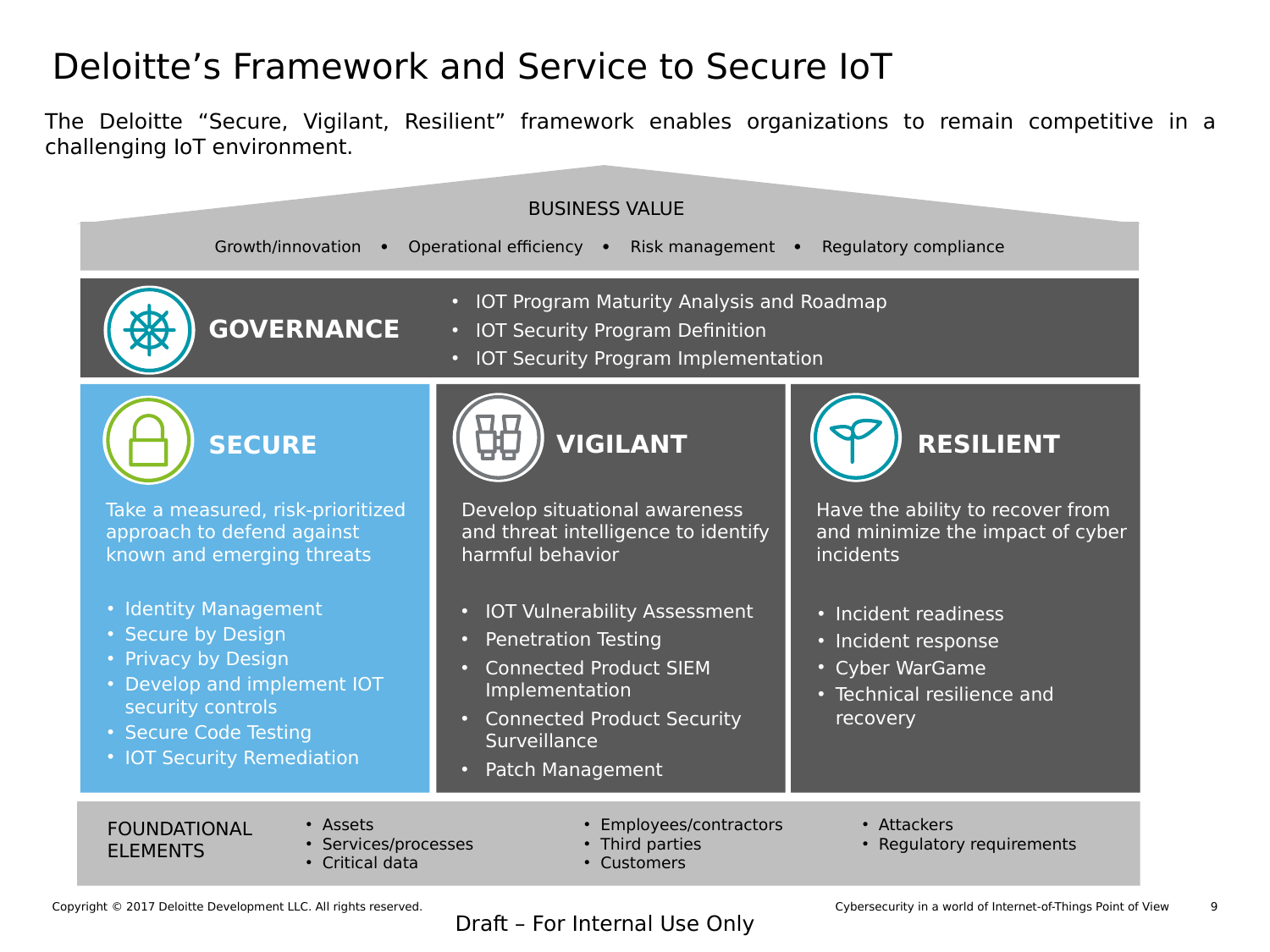

# Deloitte’s Framework and Service to Secure IoT
The Deloitte “Secure, Vigilant, Resilient” framework enables organizations to remain competitive in a challenging IoT environment.
BUSINESS VALUE
Growth/innovation    •    Operational efficiency    •    Risk management    •    Regulatory compliance

IOT Program Maturity Analysis and Roadmap
IOT Security Program Definition
IOT Security Program Implementation
GOVERNANCE
Take a measured, risk-prioritized approach to defend against known and emerging threats

Identity Management
Secure by Design
Privacy by Design
Develop and implement IOT security controls
Secure Code Testing
IOT Security Remediation

Develop situational awareness and threat intelligence to identify harmful behavior

IOT Vulnerability Assessment
Penetration Testing
Connected Product SIEM Implementation
Connected Product Security Surveillance
Patch Management

Have the ability to recover from and minimize the impact of cyber incidents

Incident readiness
Incident response
Cyber WarGame
Technical resilience and recovery

VIGILANT
RESILIENT
SECURE
Assets
Services/processes
Critical data
Employees/contractors
Third parties
Customers
Attackers
Regulatory requirements
FOUNDATIONAL ELEMENTS
Draft – For Internal Use Only